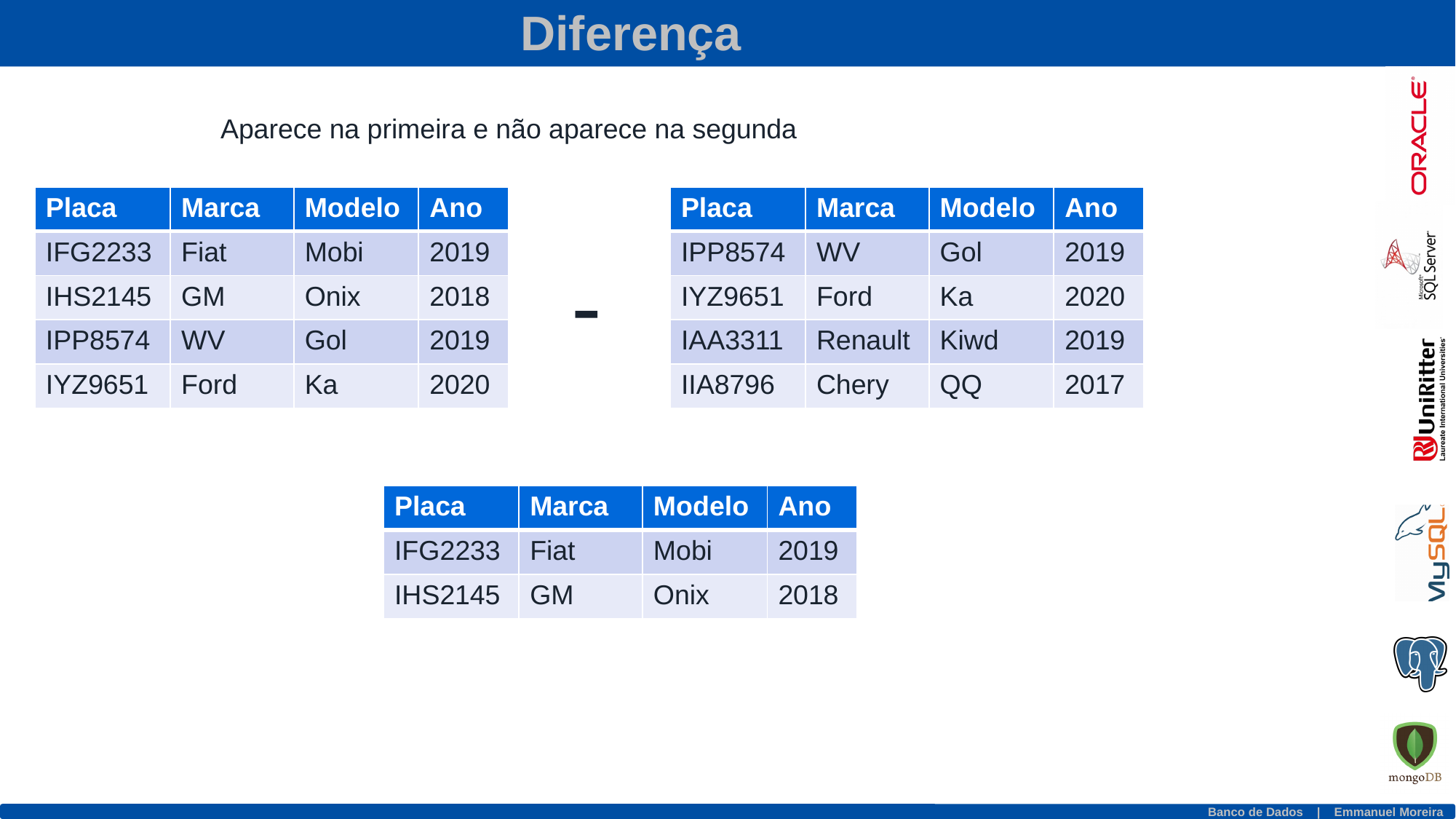

Diferença
Aparece na primeira e não aparece na segunda
| Placa | Marca | Modelo | Ano |
| --- | --- | --- | --- |
| IFG2233 | Fiat | Mobi | 2019 |
| IHS2145 | GM | Onix | 2018 |
| IPP8574 | WV | Gol | 2019 |
| IYZ9651 | Ford | Ka | 2020 |
| Placa | Marca | Modelo | Ano |
| --- | --- | --- | --- |
| IPP8574 | WV | Gol | 2019 |
| IYZ9651 | Ford | Ka | 2020 |
| IAA3311 | Renault | Kiwd | 2019 |
| IIA8796 | Chery | QQ | 2017 |
-
| Placa | Marca | Modelo | Ano |
| --- | --- | --- | --- |
| IFG2233 | Fiat | Mobi | 2019 |
| IHS2145 | GM | Onix | 2018 |